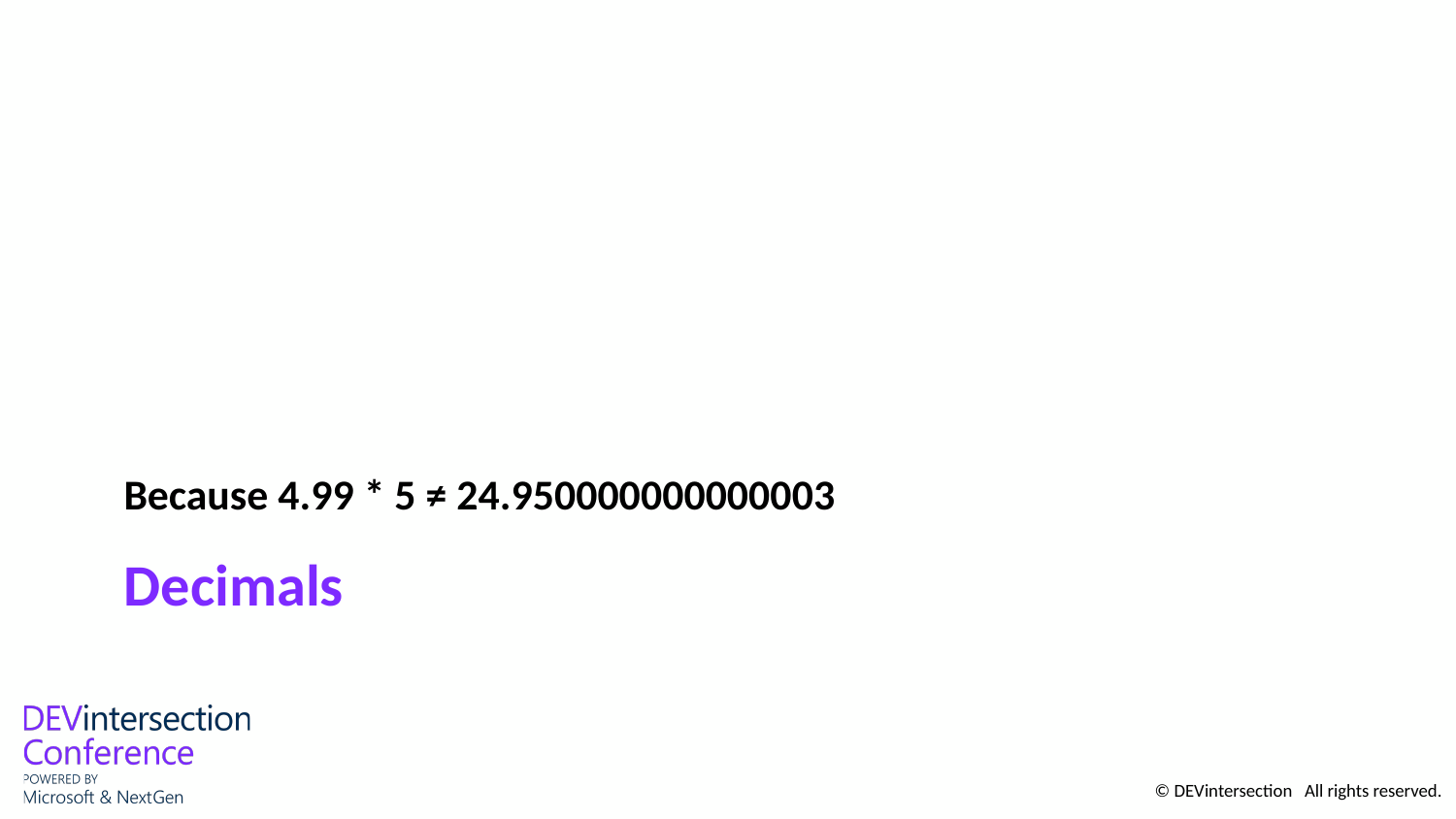

Because 4.99 * 5 ≠ 24.950000000000003
# Decimals